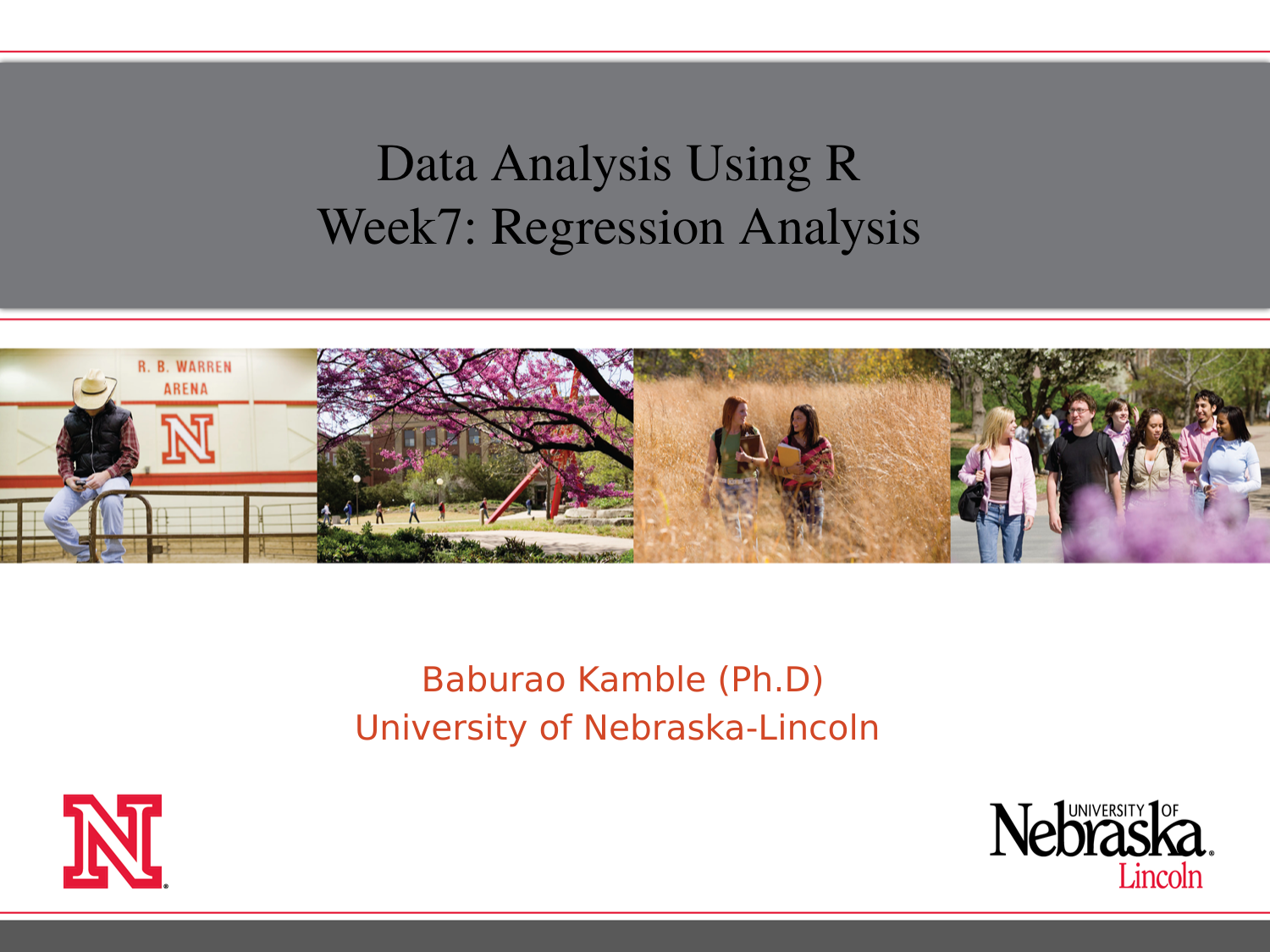

Data Analysis Using R
Week7: Regression Analysis
Baburao Kamble (Ph.D)
University of Nebraska-Lincoln